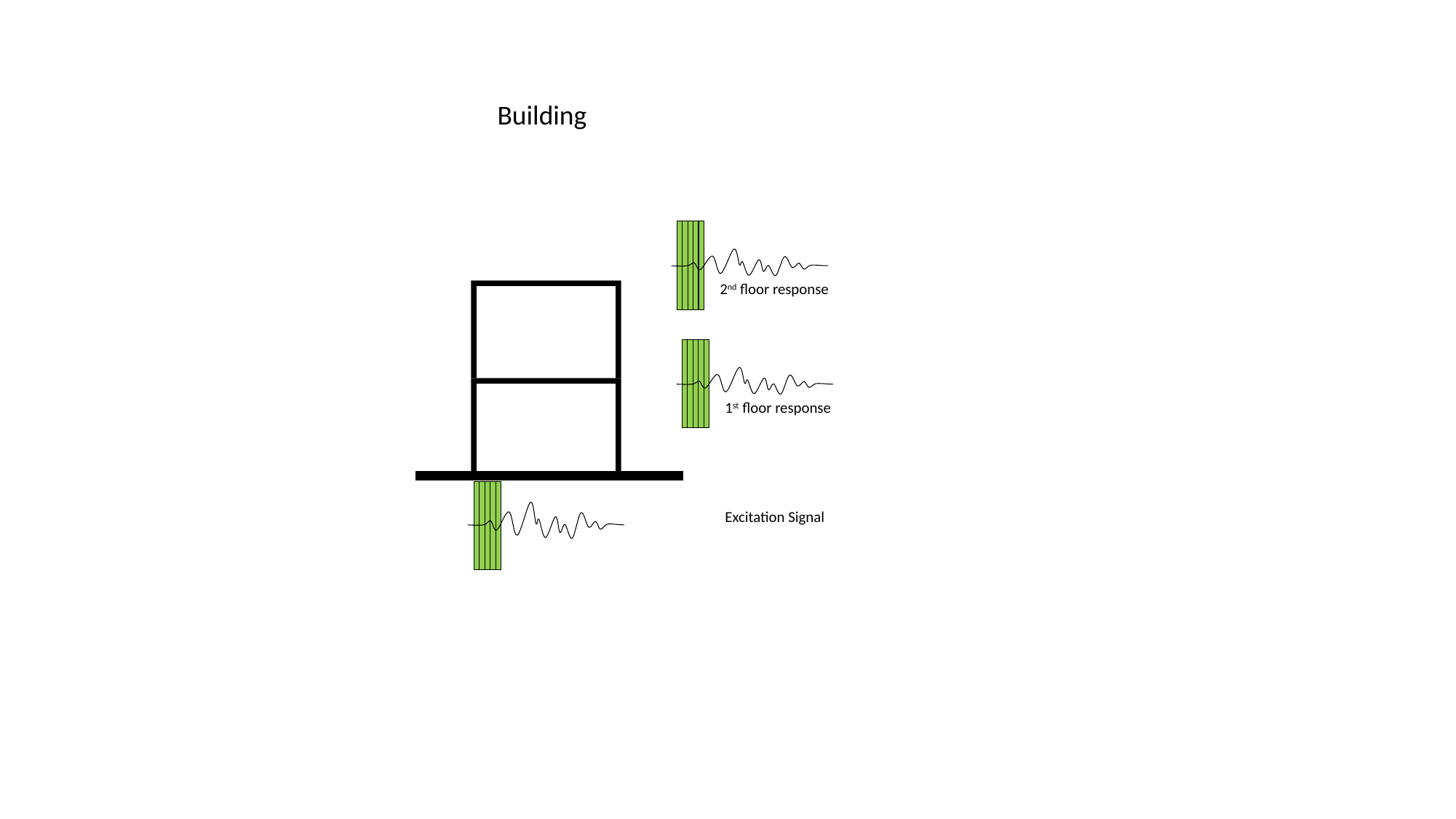

Building

2nd floor response

1st floor response

Excitation Signal